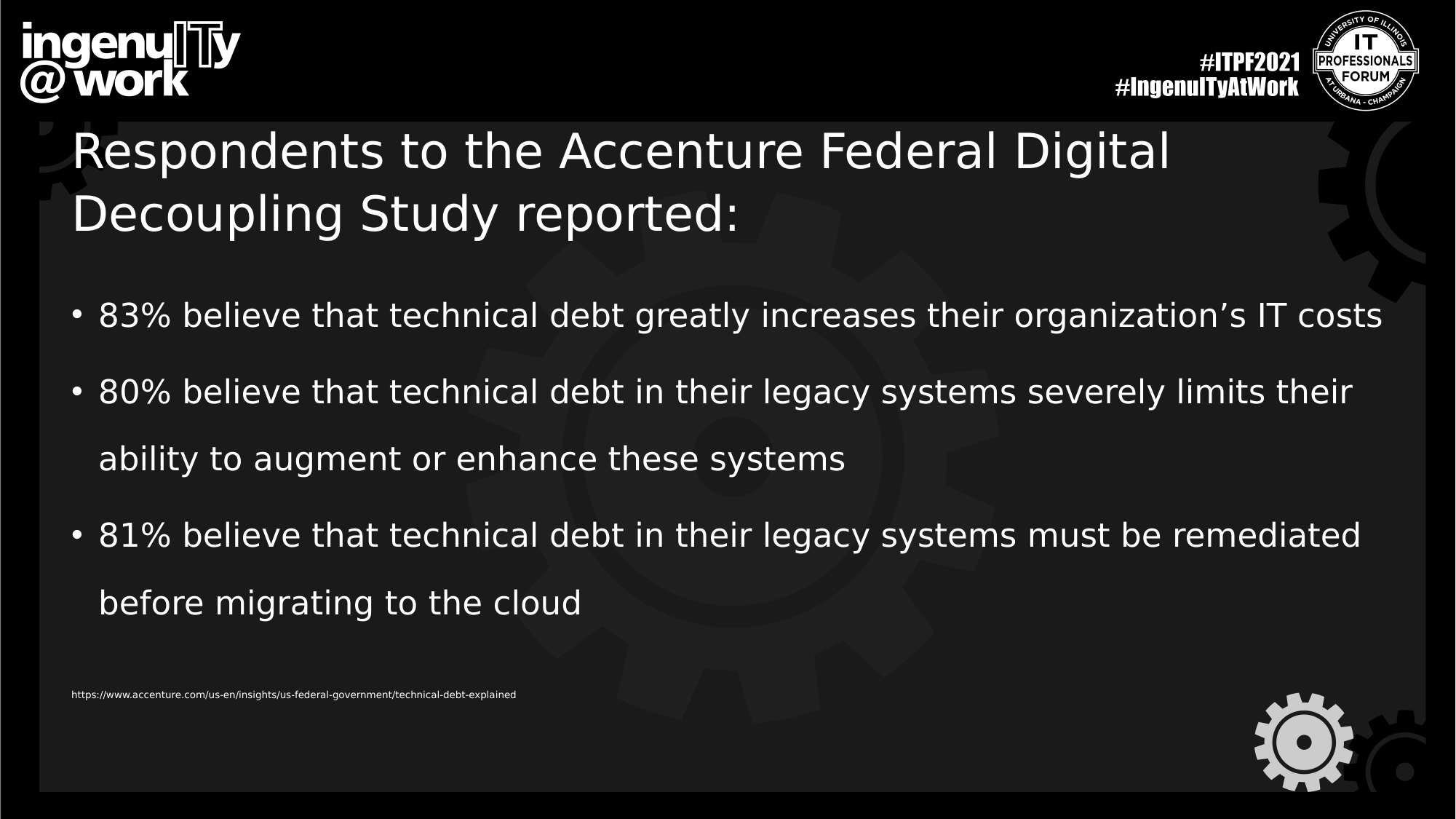

# Respondents to the Accenture Federal Digital Decoupling Study reported:
83% believe that technical debt greatly increases their organization’s IT costs
80% believe that technical debt in their legacy systems severely limits their ability to augment or enhance these systems
81% believe that technical debt in their legacy systems must be remediated before migrating to the cloud

https://www.accenture.com/us-en/insights/us-federal-government/technical-debt-explained